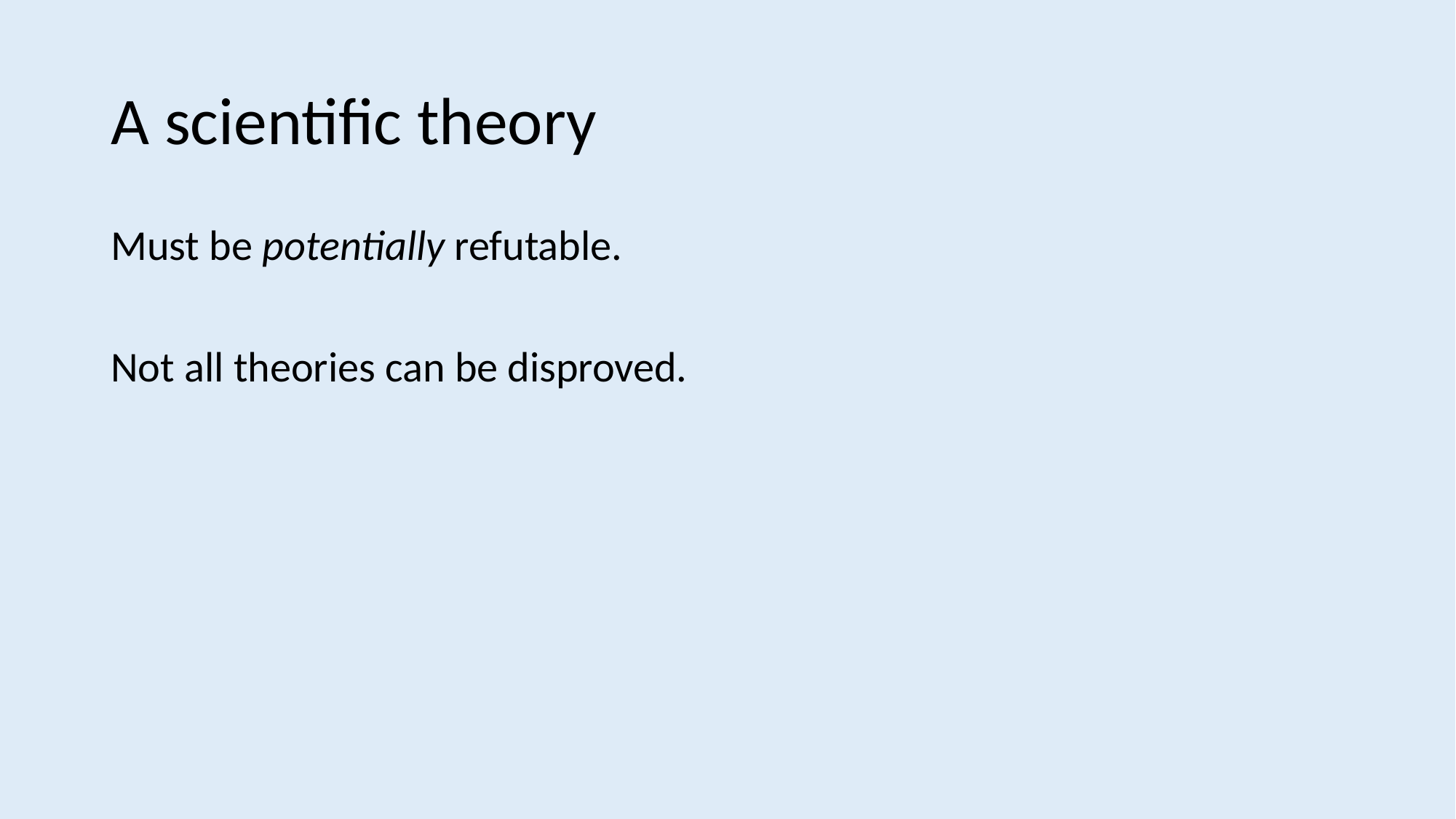

# A scientific theory
Must be potentially refutable.

Not all theories can be disproved.